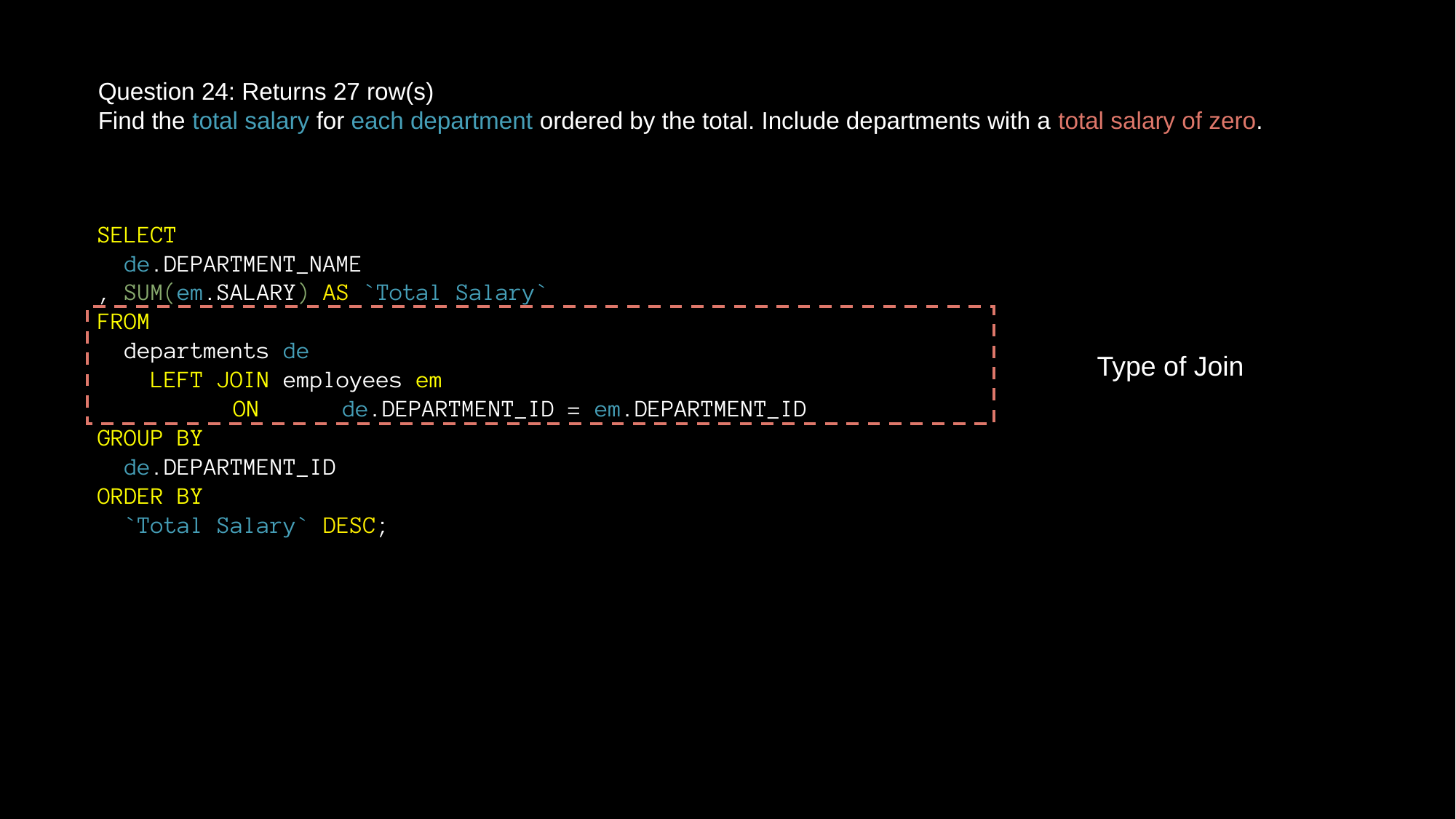

Question 24: Returns 27 row(s)
Find the total salary for each department ordered by the total. Include departments with a total salary of zero.
SELECT
  de.DEPARTMENT_NAME
, SUM(em.SALARY) AS `Total Salary`
FROM
  departments de
    LEFT JOIN employees em
	  ON	  de.DEPARTMENT_ID = em.DEPARTMENT_ID
GROUP BY
  de.DEPARTMENT_ID
ORDER BY
  `Total Salary` DESC;

Type of Join